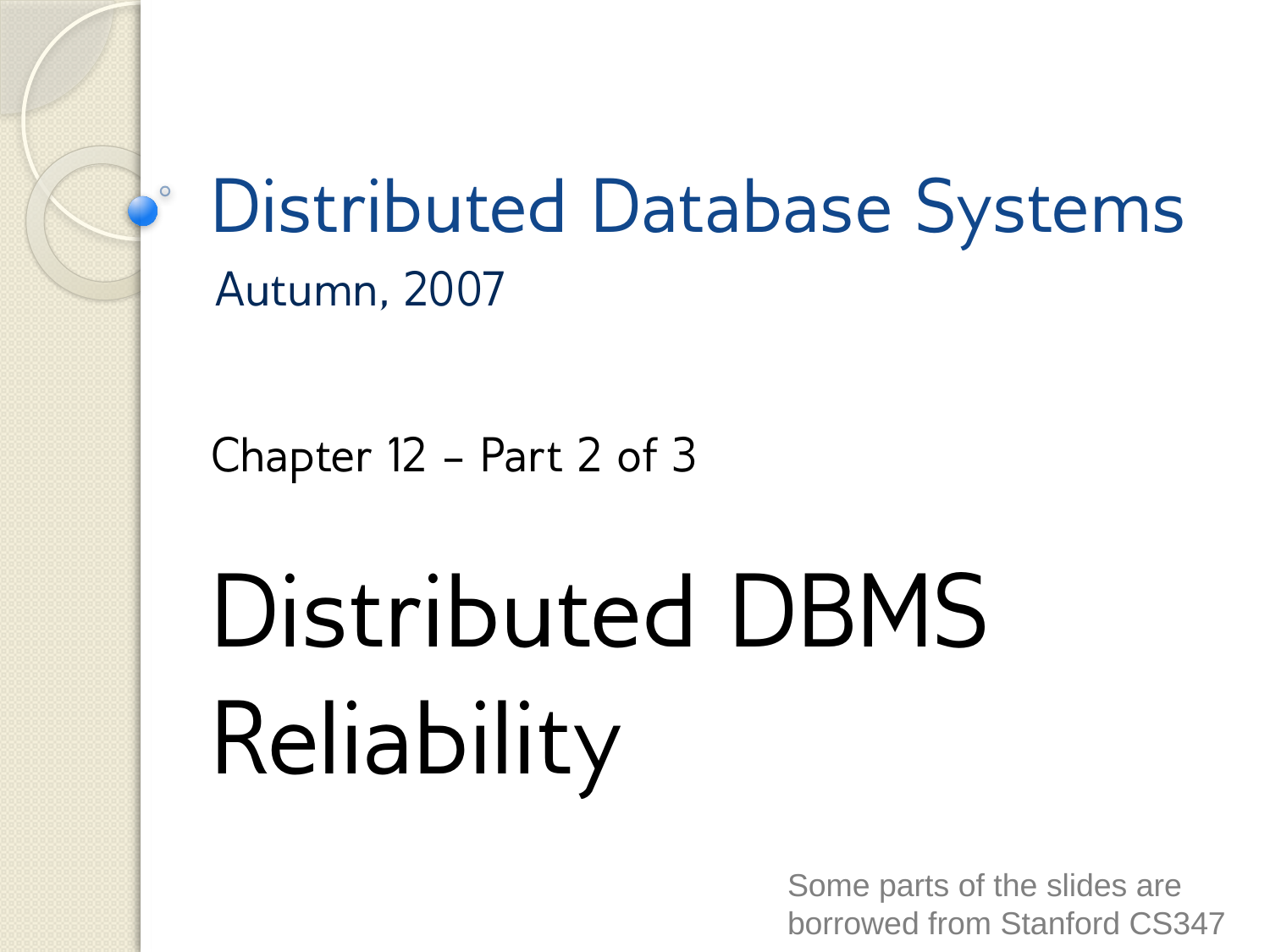

# Distributed Database Systems
Autumn, 2007
Chapter 12 – Part 2 of 3

Distributed DBMS Reliability
Some parts of the slides are borrowed from Stanford CS347